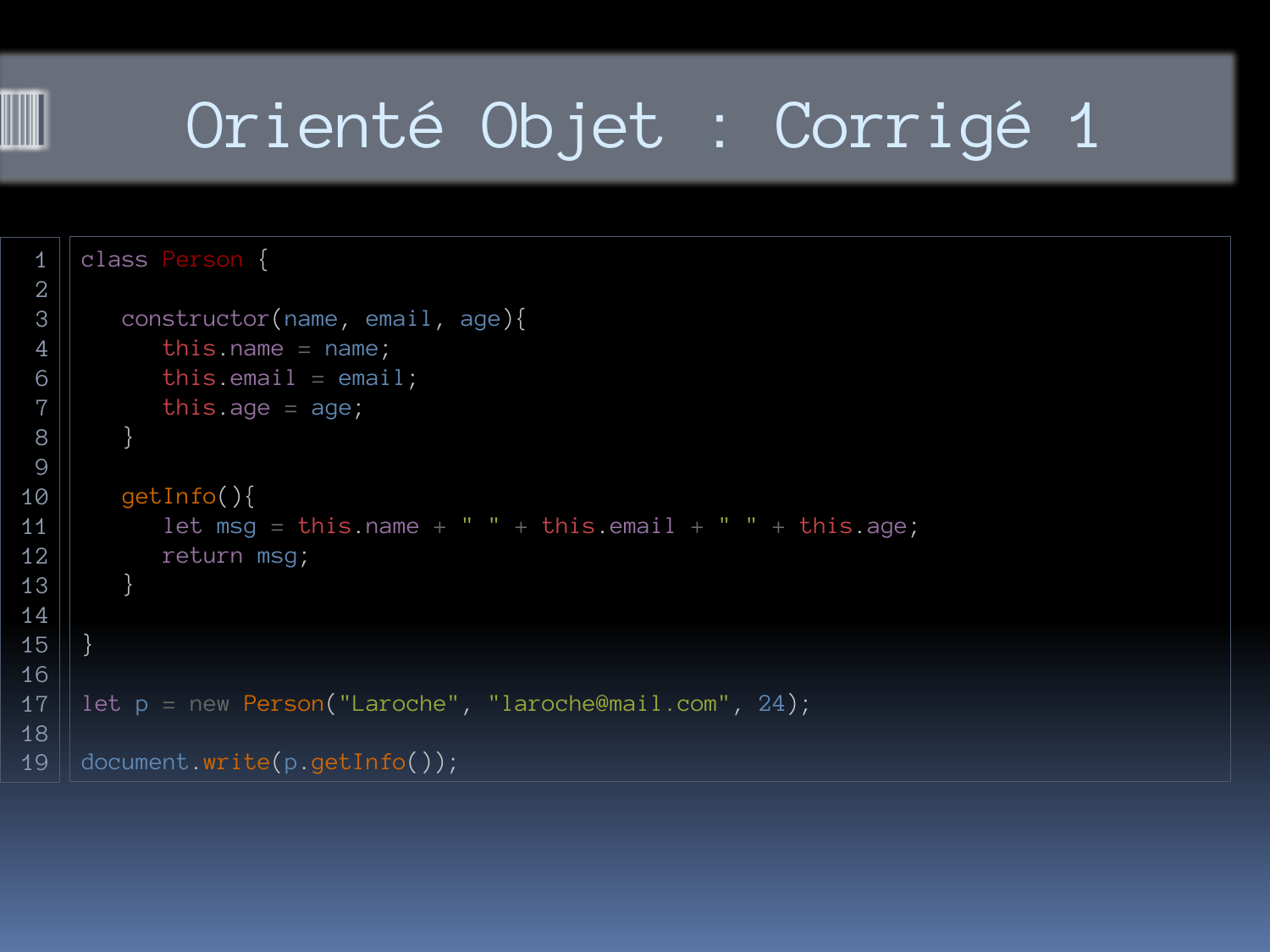

# Orienté Objet : Corrigé 1
class Person {

   constructor(name, email, age){
      this.name = name;
      this.email = email;
      this.age = age;
   }

   getInfo(){
      let msg = this.name + " " + this.email + " " + this.age;
      return msg;
   }

}

let p = new Person("Laroche", "laroche@mail.com", 24);

document.write(p.getInfo());
1
2
3
4
6
7
8
9
10
11
12
13
14
15
16
17
18
19